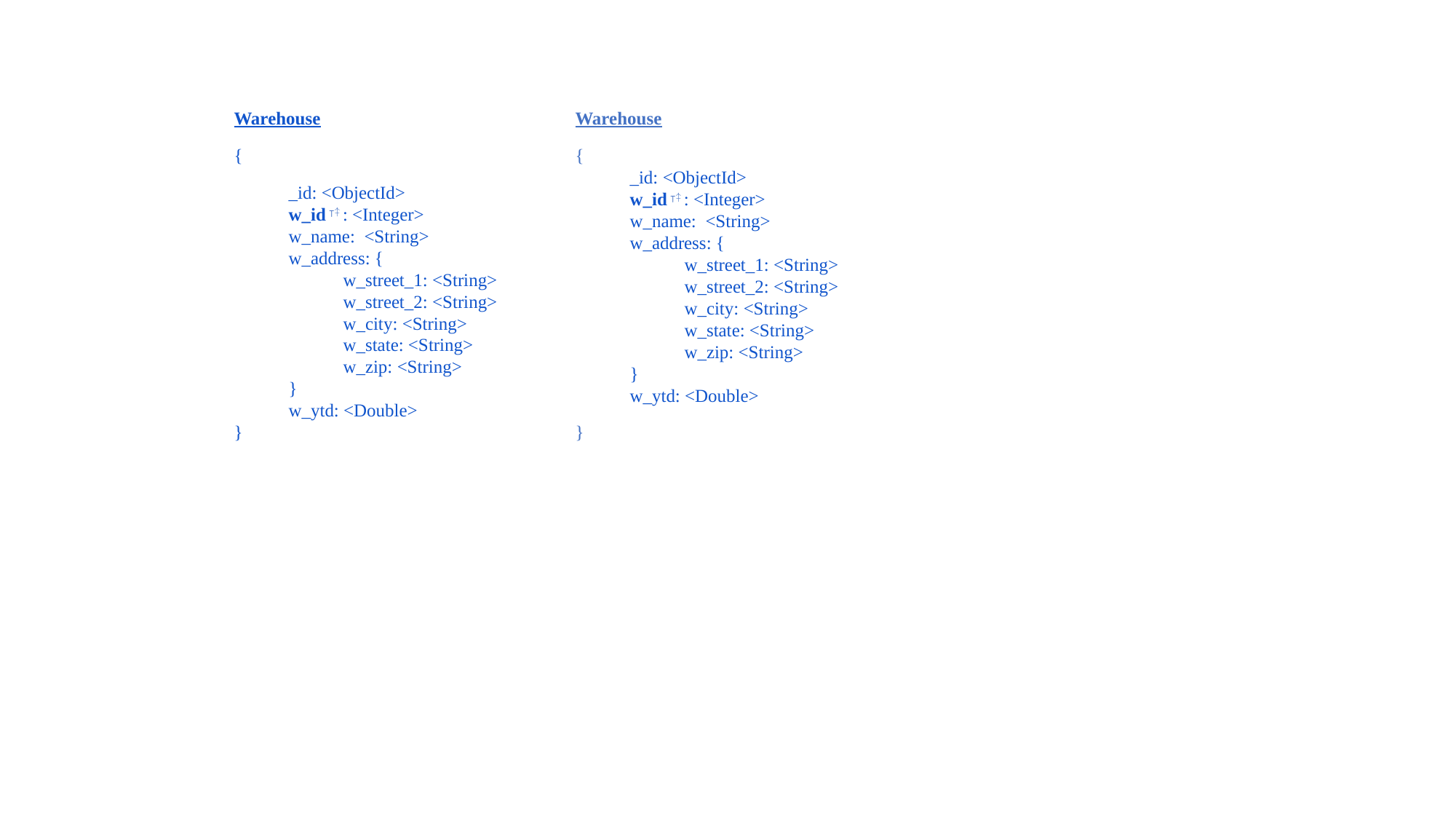

Warehouse
{
_id: <ObjectId>
w_id ⊺⤉ : <Integer>
w_name:  <String>
w_address: {
w_street_1: <String>
w_street_2: <String>
w_city: <String>
w_state: <String>
w_zip: <String>
}
w_ytd: <Double>
}
Warehouse
{
_id: <ObjectId>
w_id ⊺⤉ : <Integer>
w_name:  <String>
w_address: {
w_street_1: <String>
w_street_2: <String>
w_city: <String>
w_state: <String>
w_zip: <String>
}
w_ytd: <Double>
}